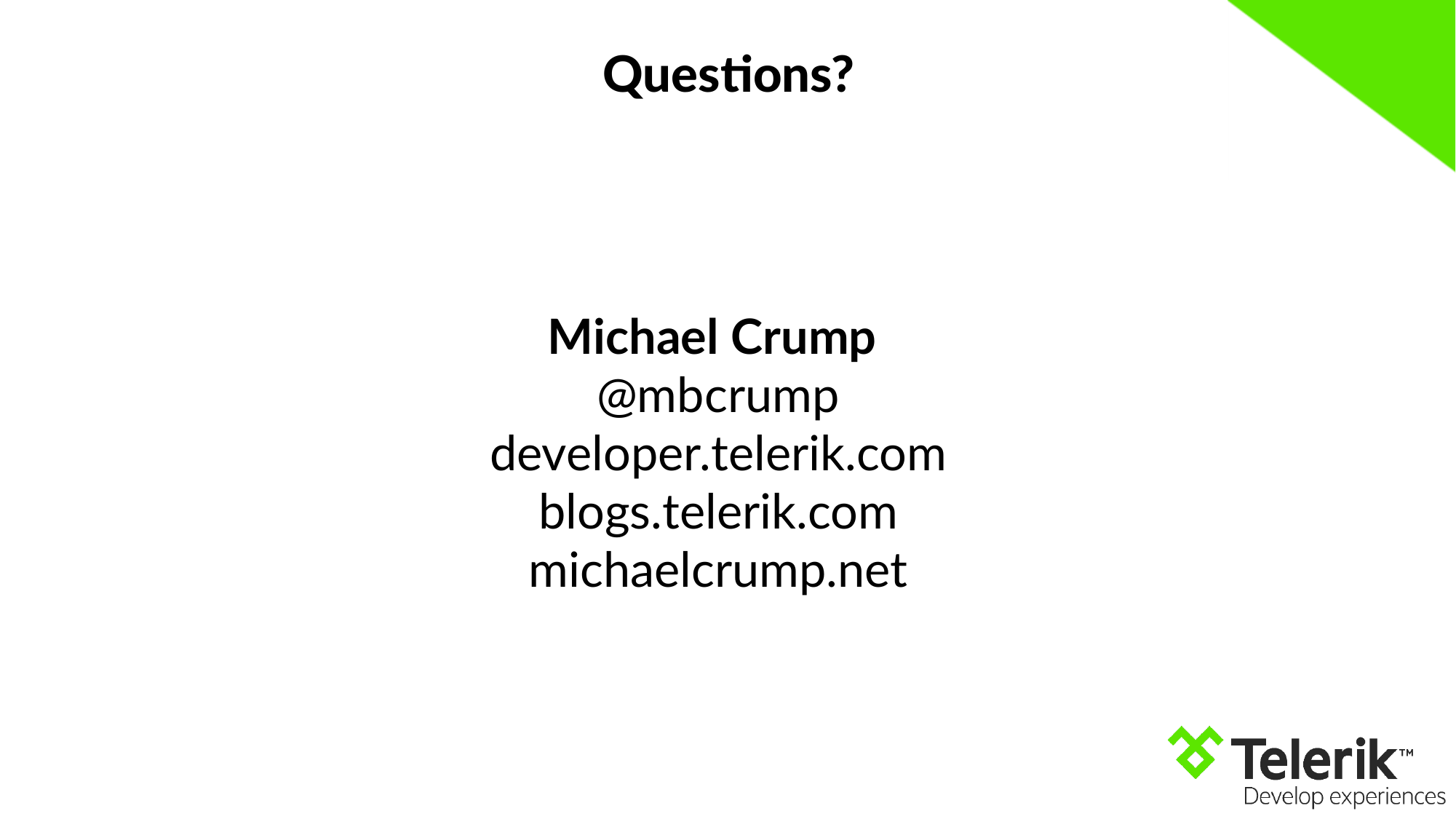

# Questions?
Michael Crump
@mbcrump
developer.telerik.com
blogs.telerik.com
michaelcrump.net